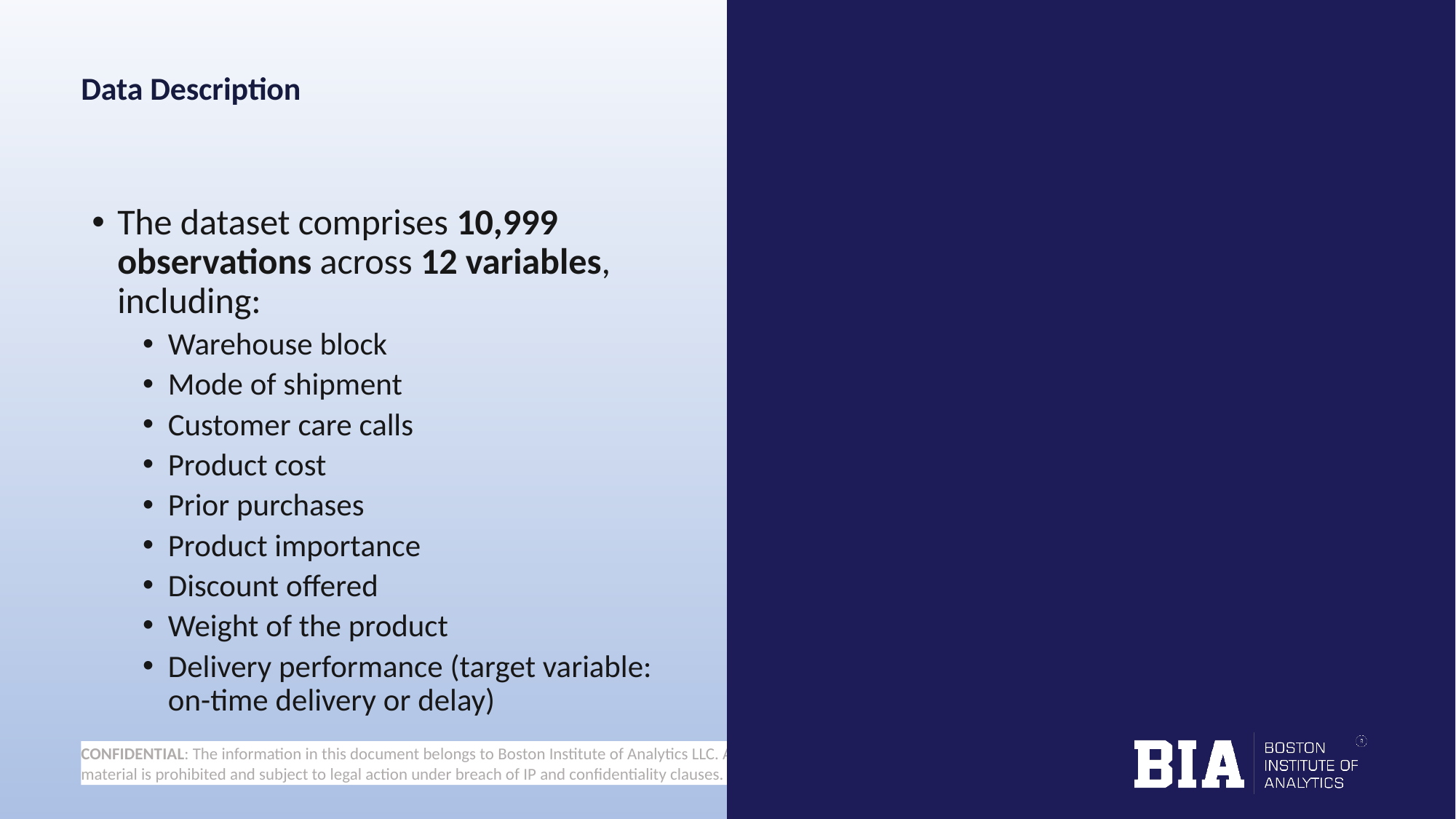

# Data Description
The dataset comprises 10,999 observations across 12 variables, including:
Warehouse block
Mode of shipment
Customer care calls
Product cost
Prior purchases
Product importance
Discount offered
Weight of the product
Delivery performance (target variable: on-time delivery or delay)